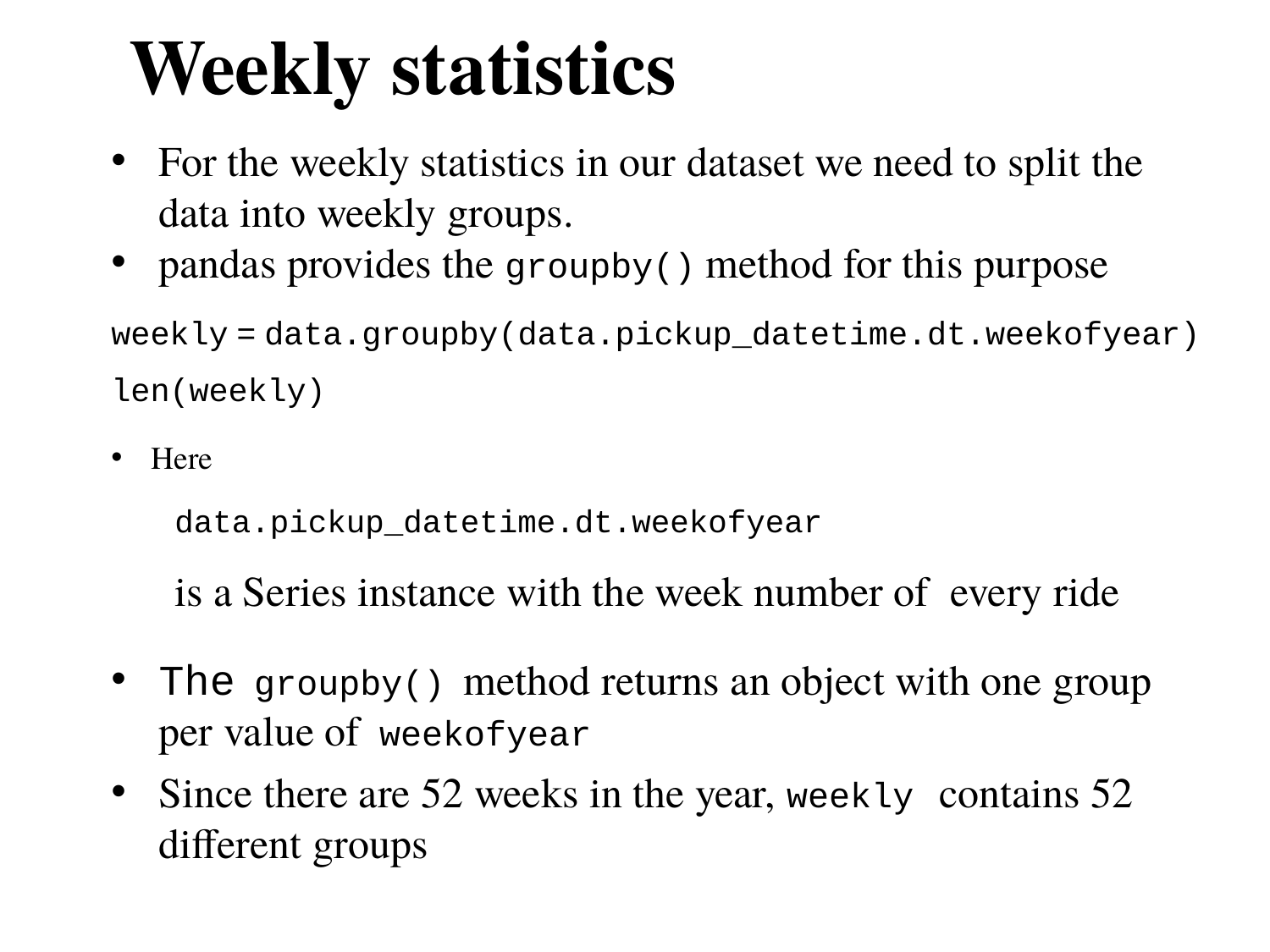

Weekly statistics
For the weekly statistics in our dataset we need to split the data into weekly groups.
pandas provides the groupby() method for this purpose

weekly = data.groupby(data.pickup_datetime.dt.weekofyear)
len(weekly)

Here

data.pickup_datetime.dt.weekofyear

is a Series instance with the week number of  every ride

The groupby() method returns an object with one group per value of weekofyear
Since there are 52 weeks in the year, weekly contains 52 different groups